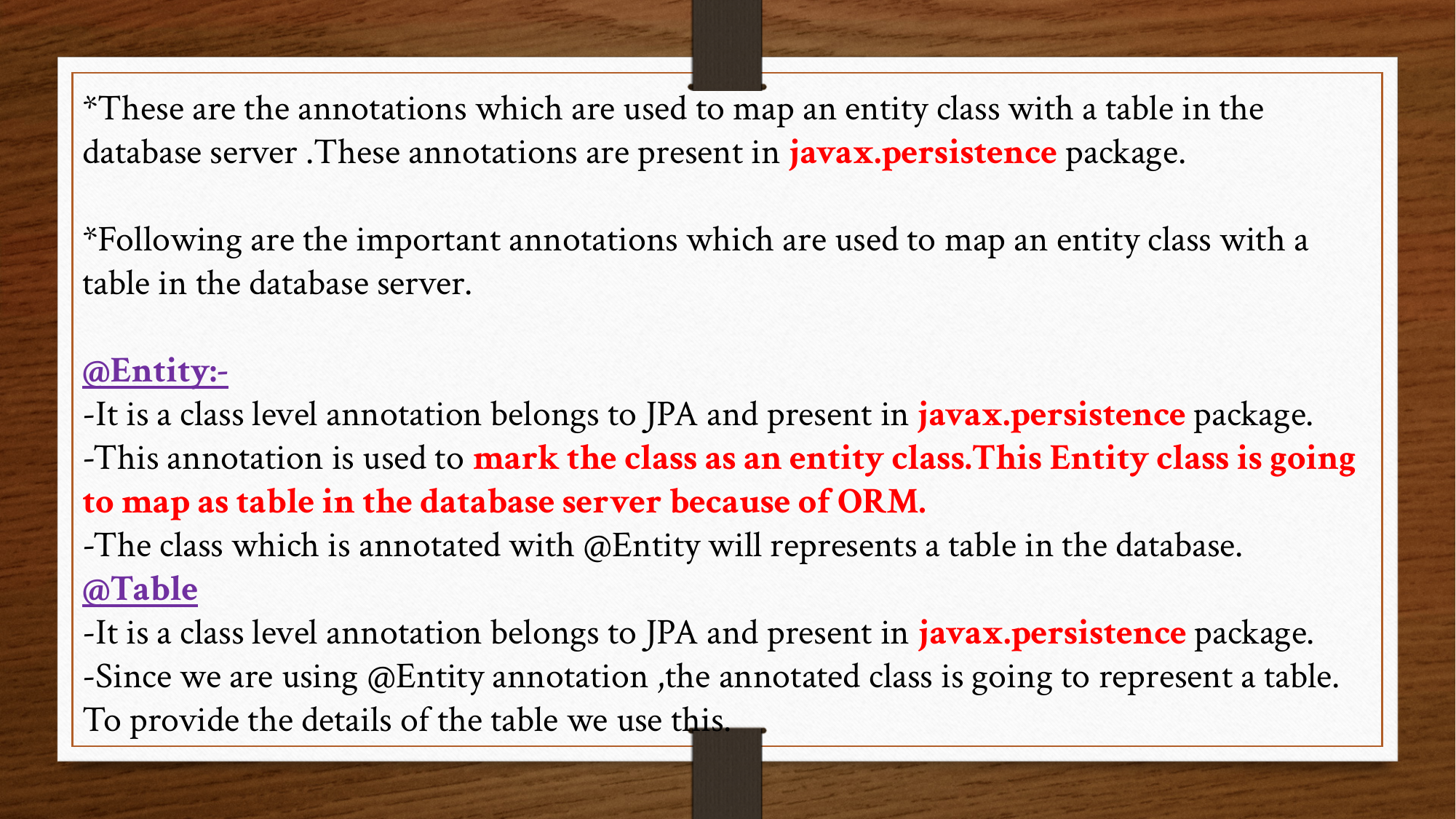

*These are the annotations which are used to map an entity class with a table in the database server .These annotations are present in javax.persistence package.

*Following are the important annotations which are used to map an entity class with a table in the database server.

@Entity:-
-It is a class level annotation belongs to JPA and present in javax.persistence package.
-This annotation is used to mark the class as an entity class.This Entity class is going to map as table in the database server because of ORM.
-The class which is annotated with @Entity will represents a table in the database.
@Table
-It is a class level annotation belongs to JPA and present in javax.persistence package.
-Since we are using @Entity annotation ,the annotated class is going to represent a table. To provide the details of the table we use this.